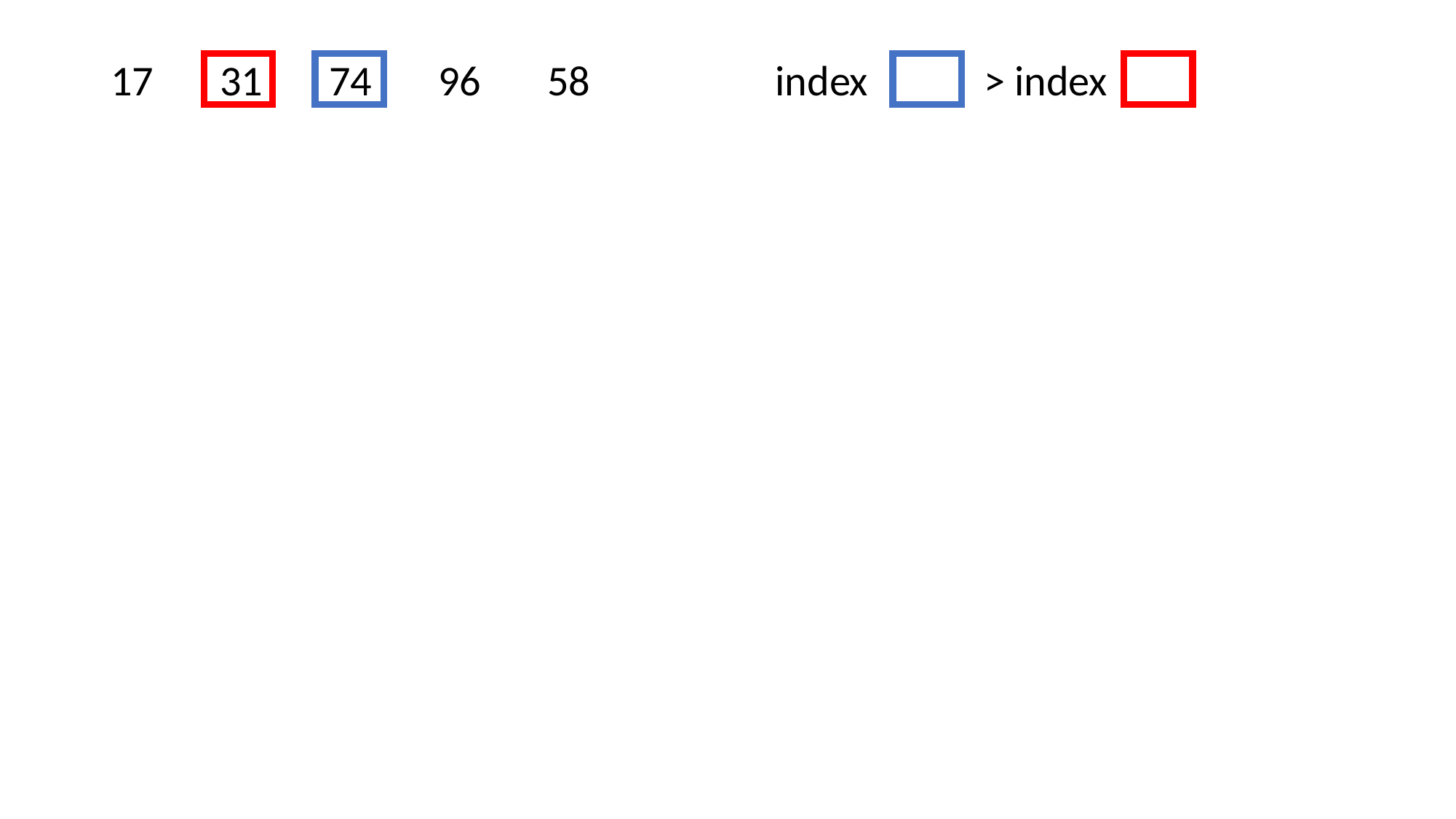

17	31	74	96	58		 index 	> index